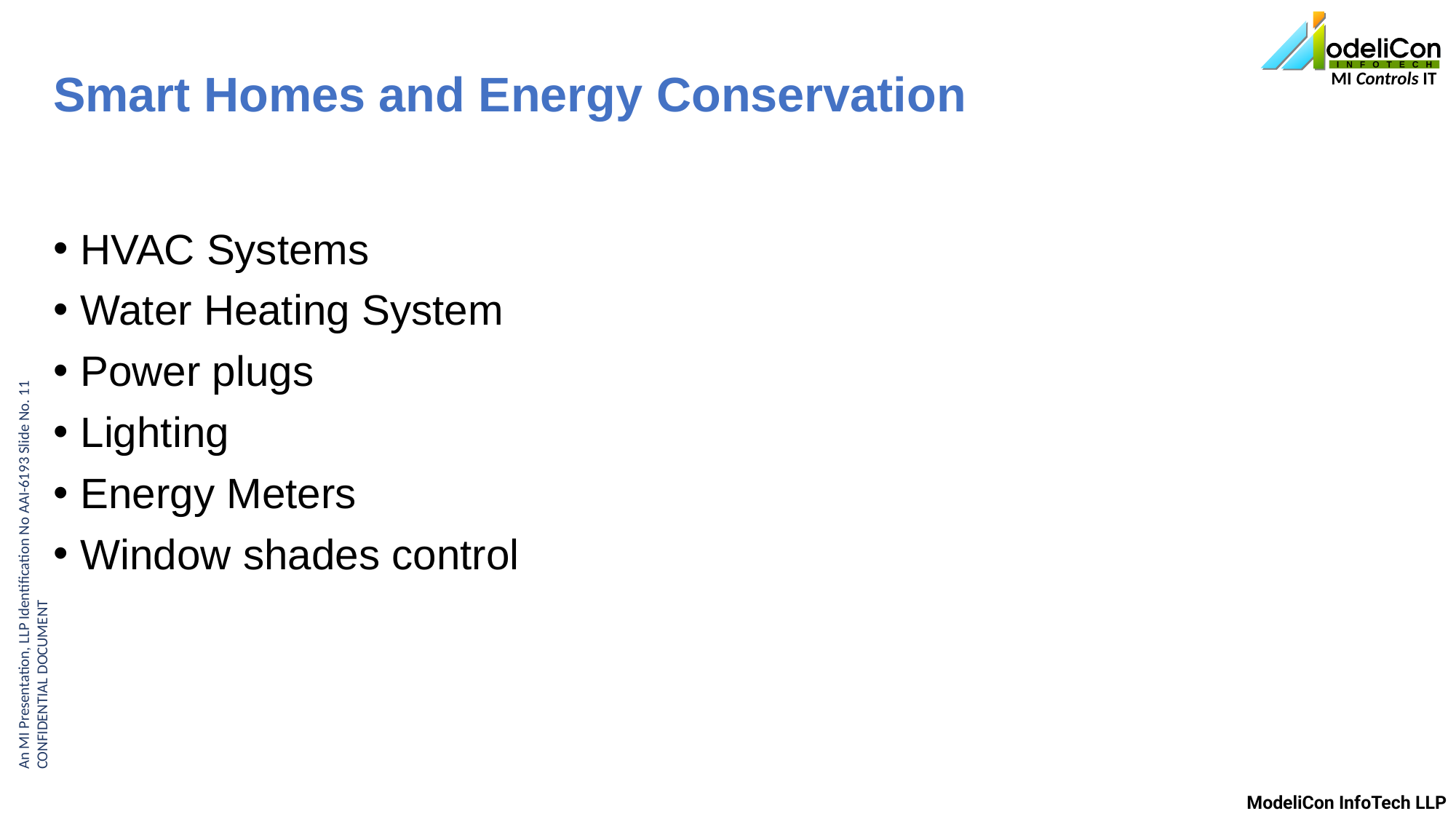

# Smart Homes and Energy Conservation
HVAC Systems
Water Heating System
Power plugs
Lighting
Energy Meters
Window shades control